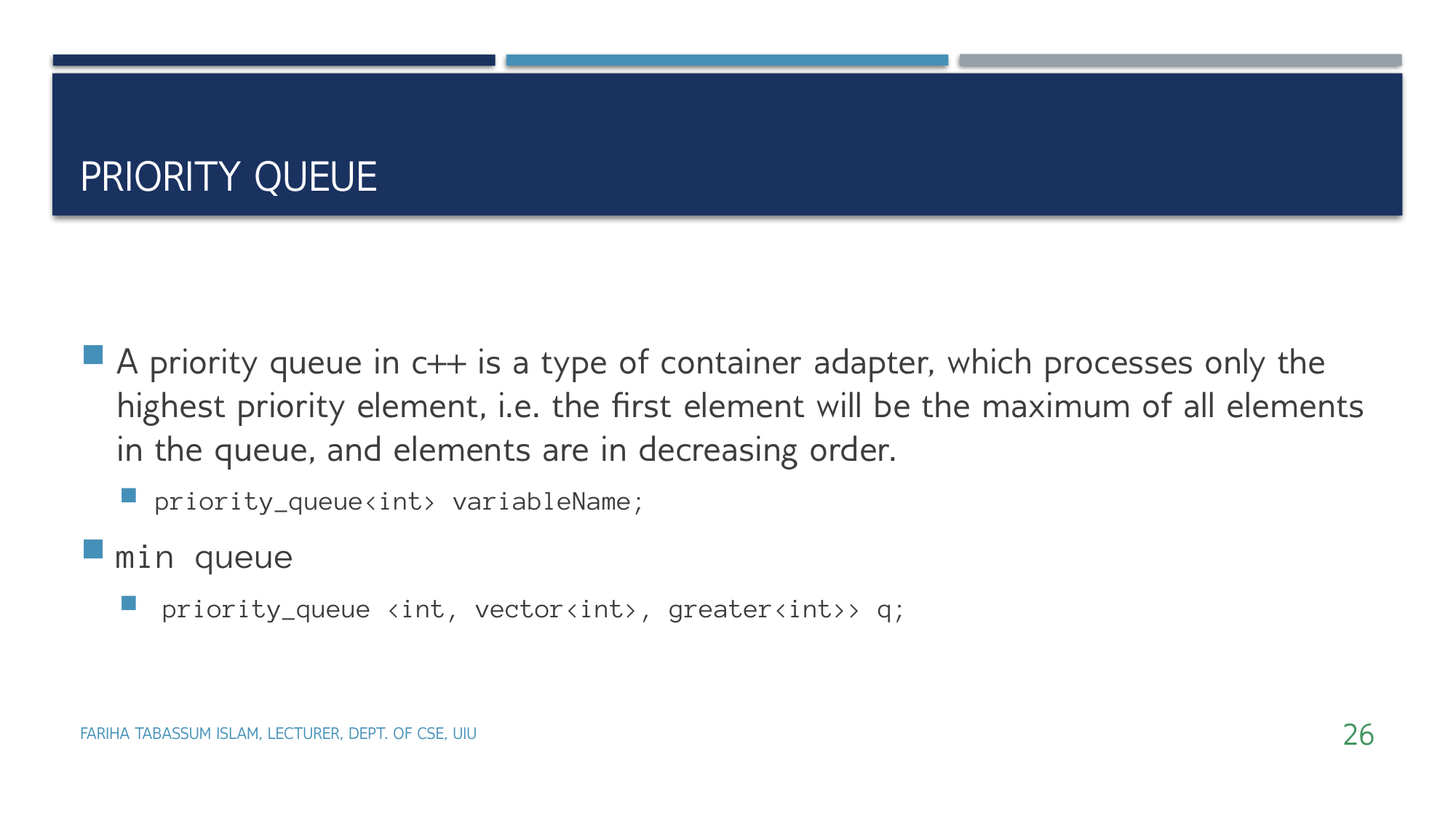

# priority queue
A priority queue in c++ is a type of container adapter, which processes only the highest priority element, i.e. the first element will be the maximum of all elements in the queue, and elements are in decreasing order.
priority_queue<int> variableName;
min queue
 priority_queue <int, vector<int>, greater<int>> q;
Fariha Tabassum Islam, Lecturer, Dept. of CSE, UIU
26